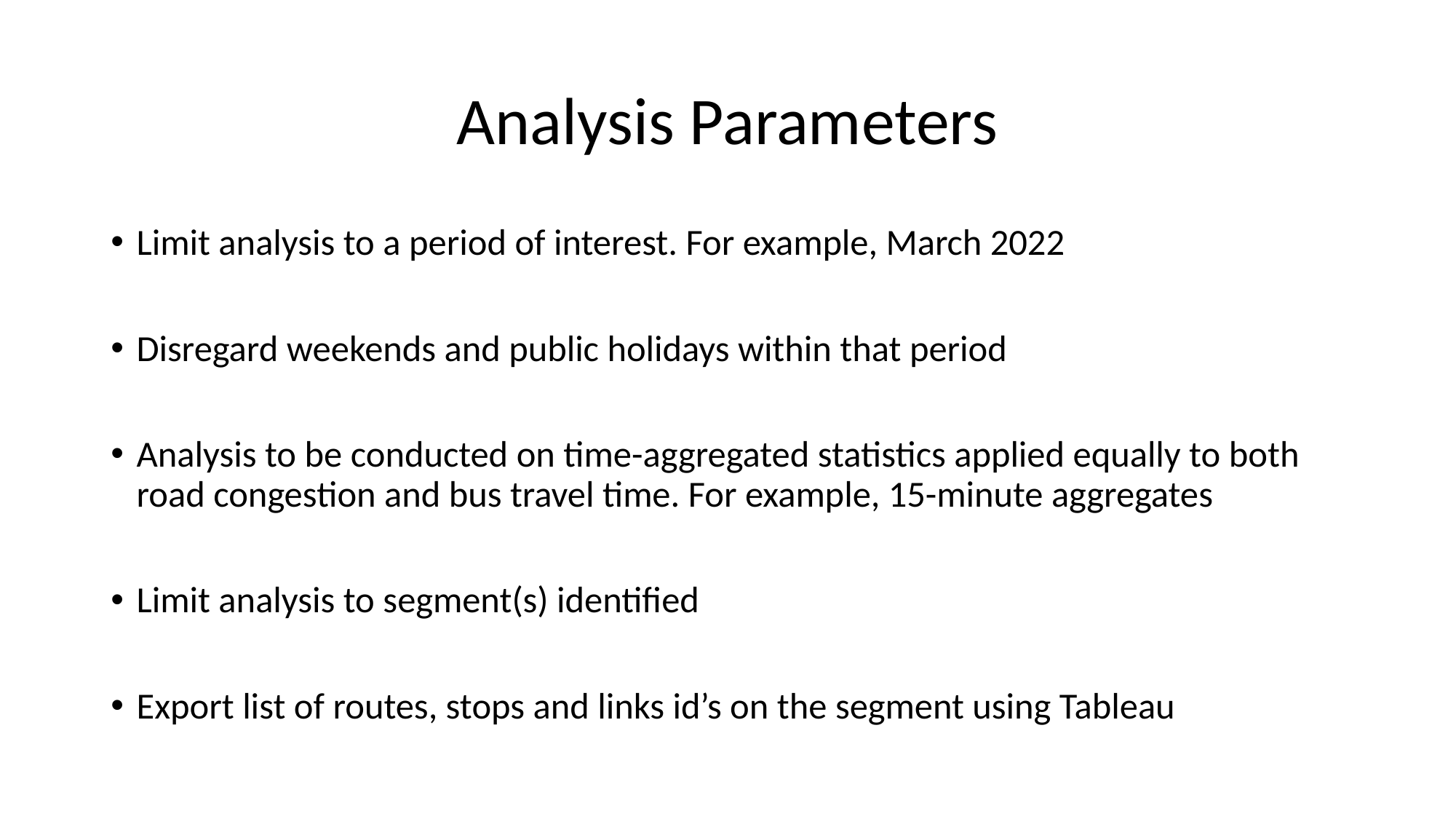

# Analysis Parameters
Limit analysis to a period of interest. For example, March 2022

Disregard weekends and public holidays within that period

Analysis to be conducted on time-aggregated statistics applied equally to both road congestion and bus travel time. For example, 15-minute aggregates

Limit analysis to segment(s) identified

Export list of routes, stops and links id’s on the segment using Tableau